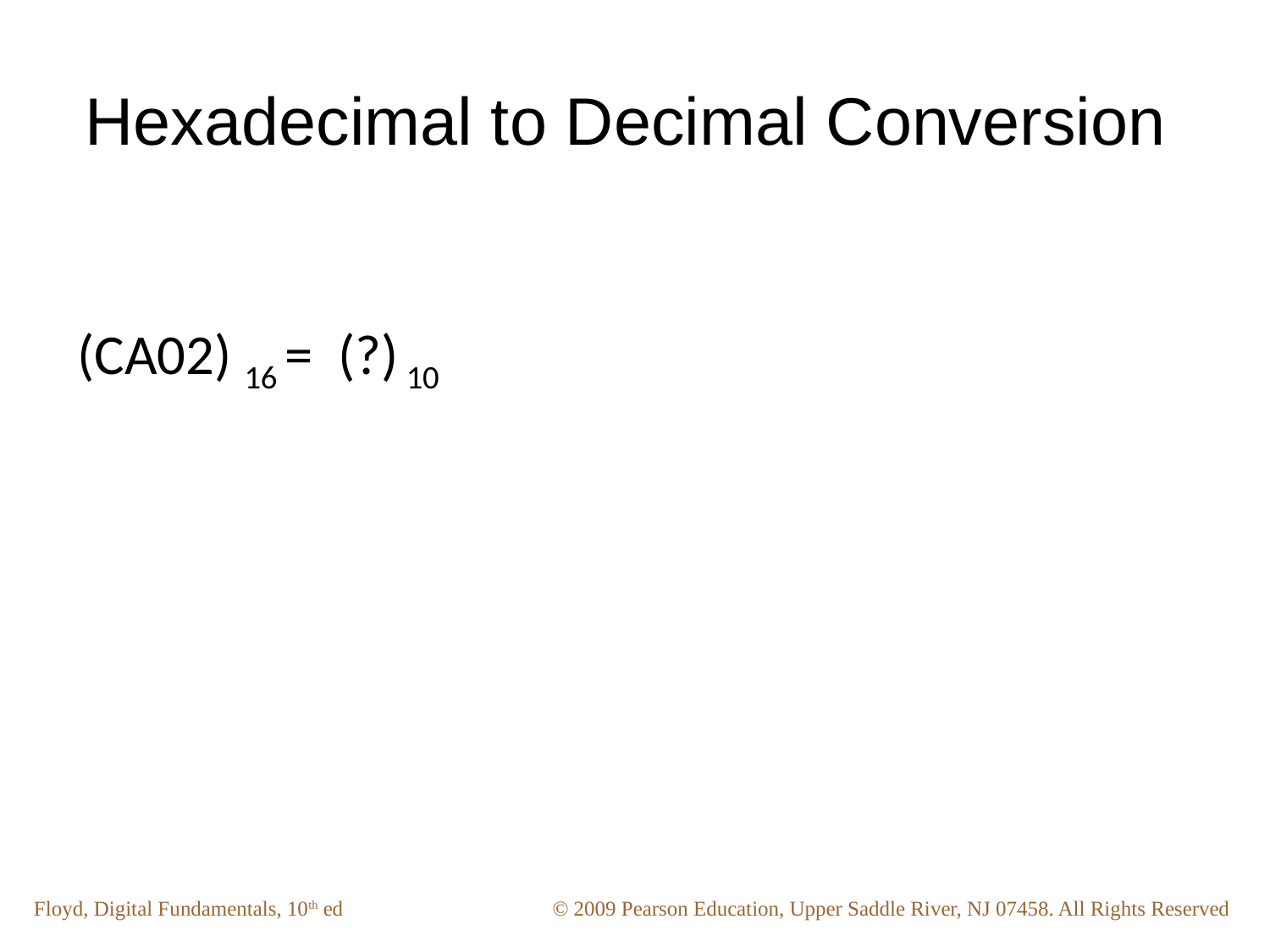

Hexadecimal to Decimal Conversion

(CA02) 16 =  (?) 10